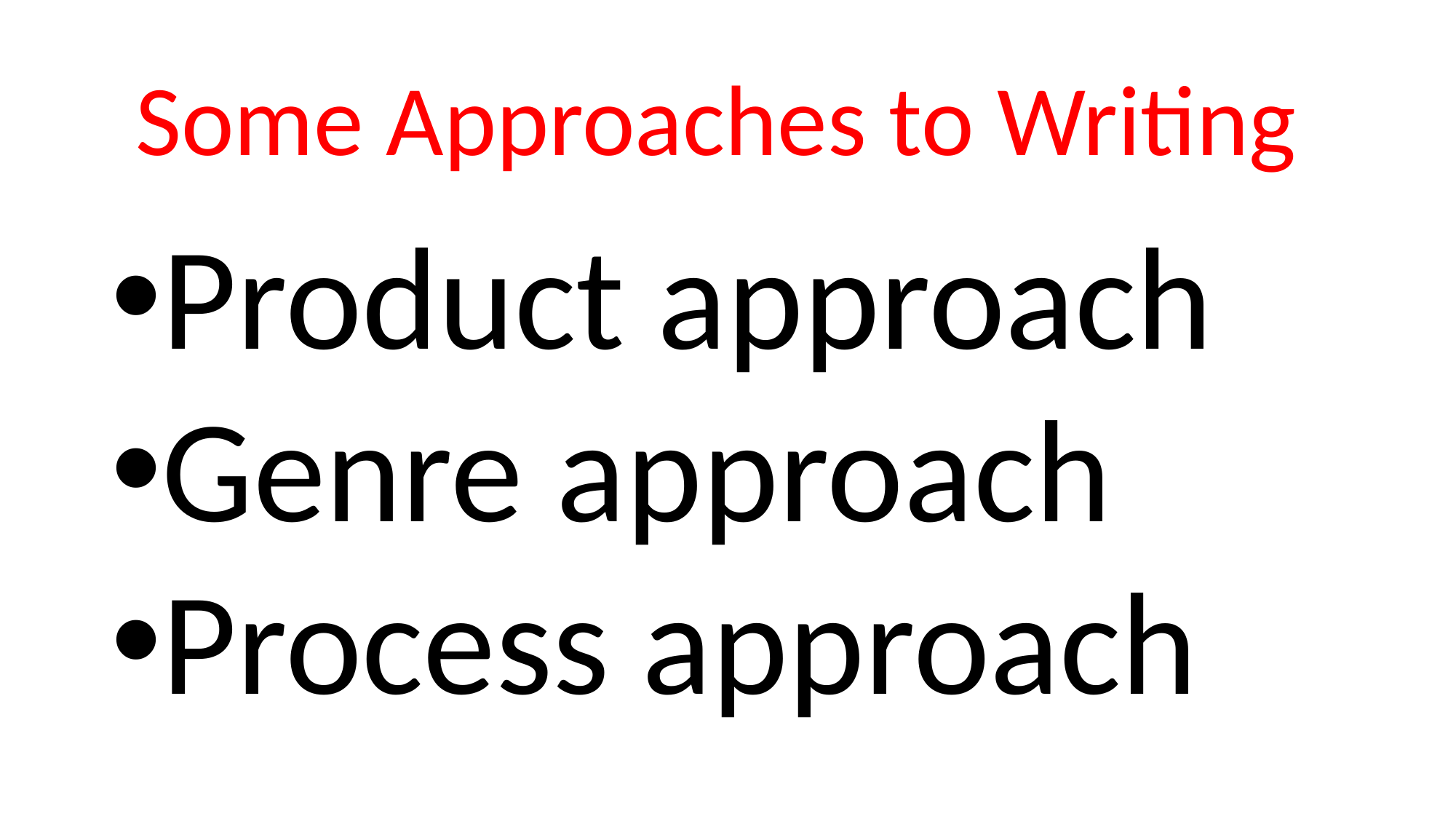

# Some Approaches to Writing
Product approach
Genre approach
Process approach